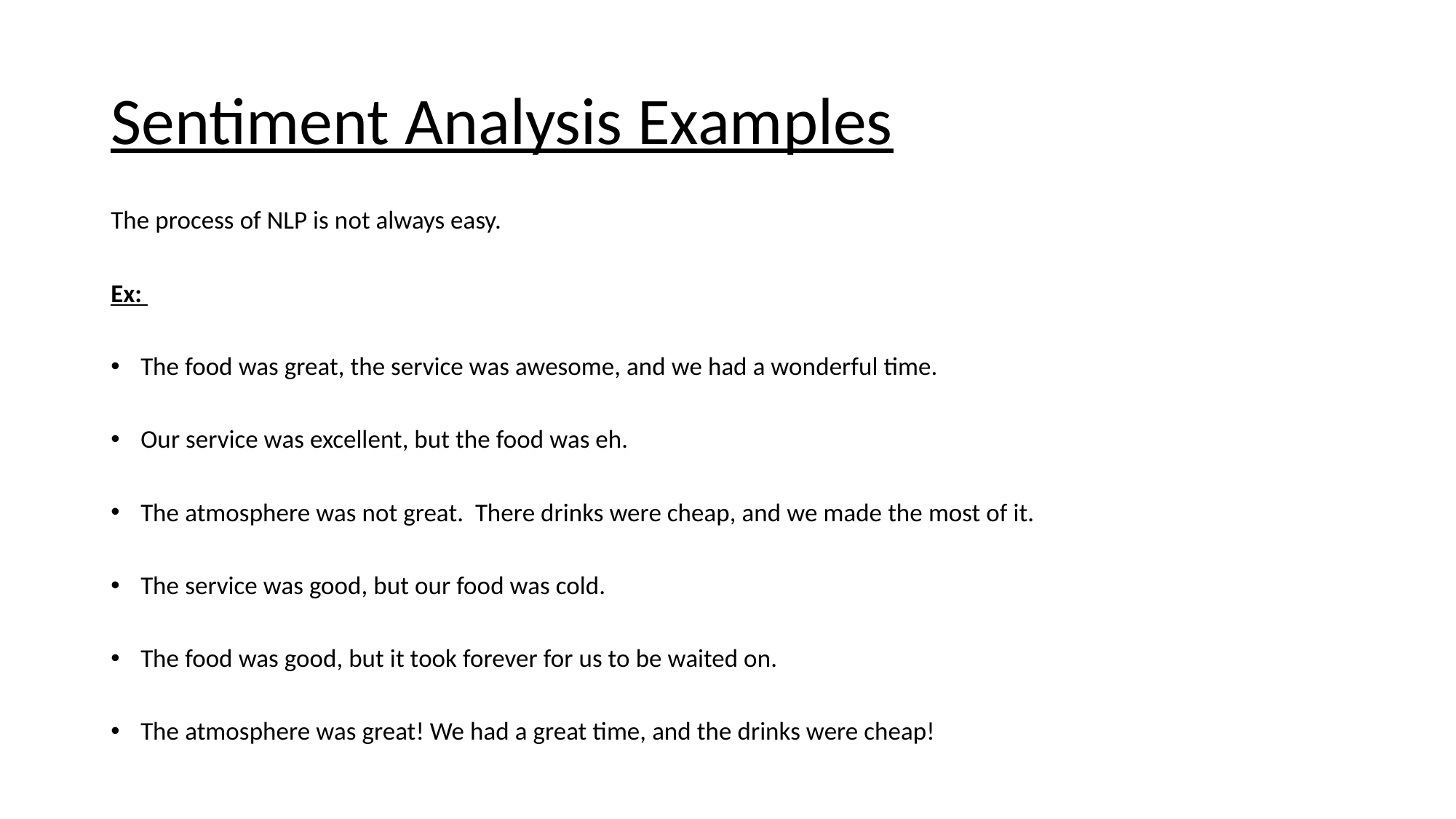

# Sentiment Analysis Examples
The process of NLP is not always easy.

Ex:

The food was great, the service was awesome, and we had a wonderful time.

Our service was excellent, but the food was eh.

The atmosphere was not great.  There drinks were cheap, and we made the most of it.

The service was good, but our food was cold.

The food was good, but it took forever for us to be waited on.

The atmosphere was great! We had a great time, and the drinks were cheap!